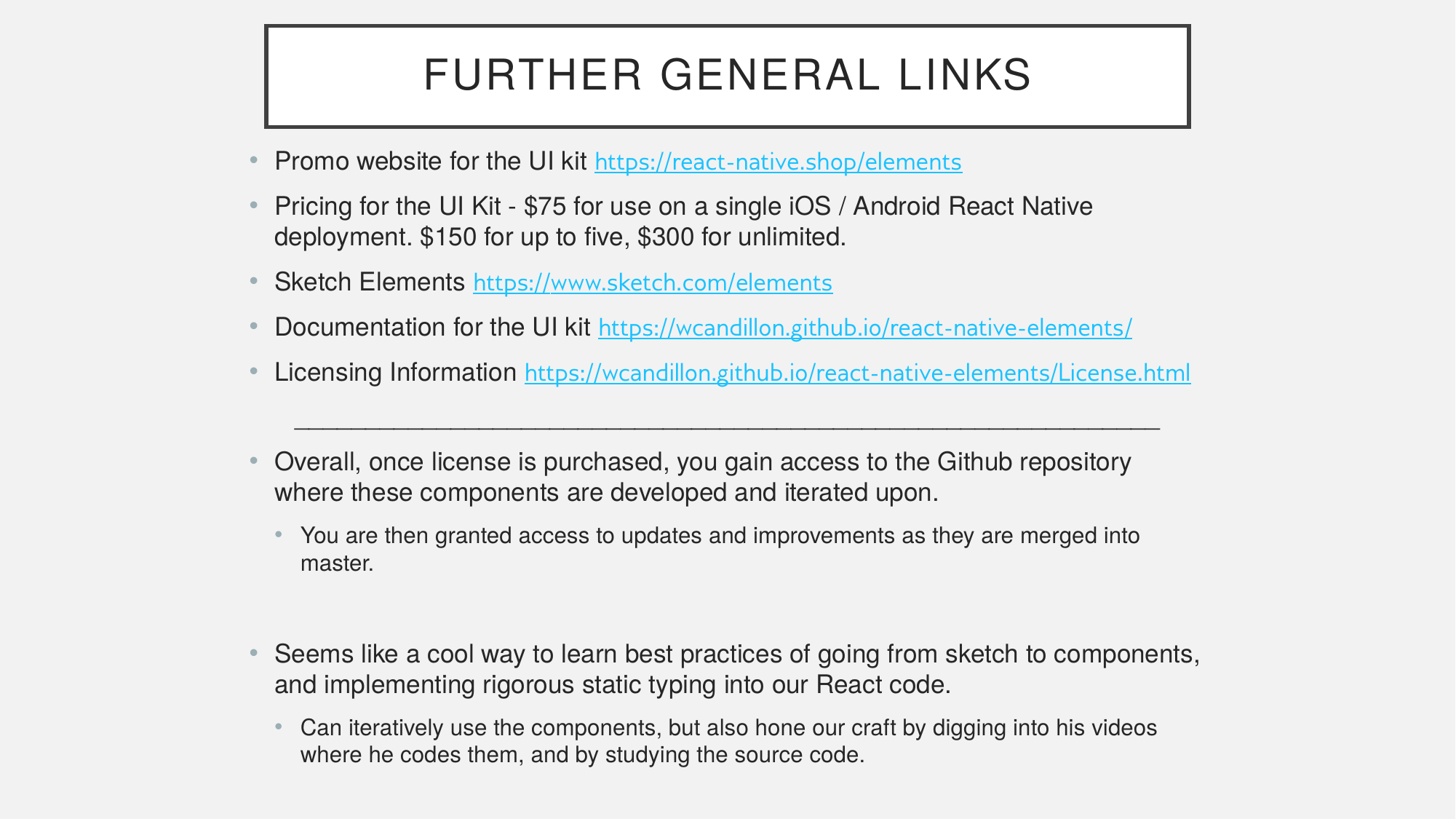

# Further general links
Promo website for the UI kit https://react-native.shop/elements
Pricing for the UI Kit - $75 for use on a single iOS / Android React Native deployment. $150 for up to five, $300 for unlimited.
Sketch Elements https://www.sketch.com/elements
Documentation for the UI kit https://wcandillon.github.io/react-native-elements/
Licensing Information https://wcandillon.github.io/react-native-elements/License.html
_____________________________________________________________
Overall, once license is purchased, you gain access to the Github repository where these components are developed and iterated upon.
You are then granted access to updates and improvements as they are merged into master.

Seems like a cool way to learn best practices of going from sketch to components, and implementing rigorous static typing into our React code.
Can iteratively use the components, but also hone our craft by digging into his videos where he codes them, and by studying the source code.